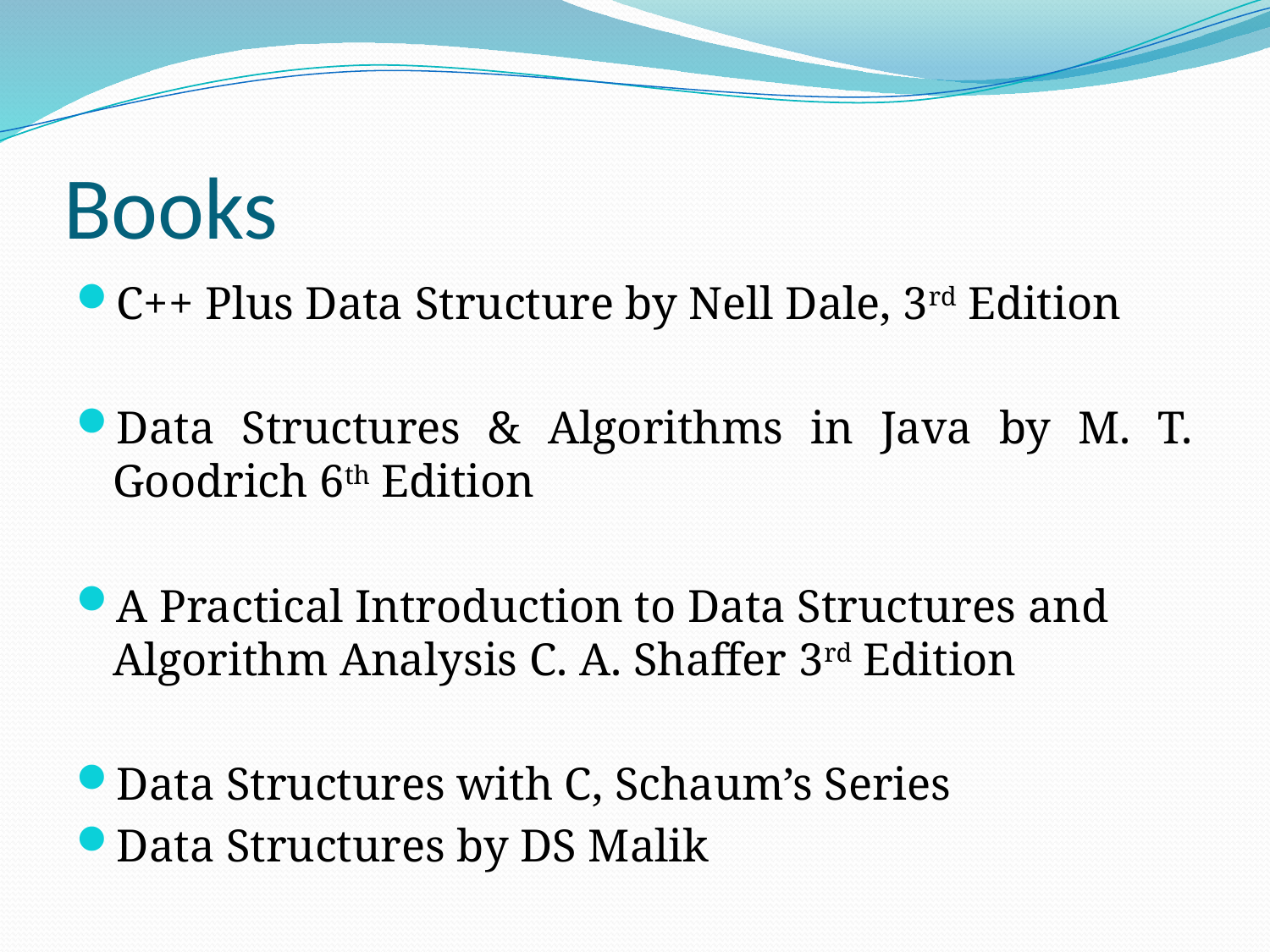

# Books
C++ Plus Data Structure by Nell Dale, 3rd Edition

Data Structures & Algorithms in Java by M. T. Goodrich 6th Edition

A Practical Introduction to Data Structures and Algorithm Analysis C. A. Shaffer 3rd Edition

Data Structures with C, Schaum’s Series
Data Structures by DS Malik